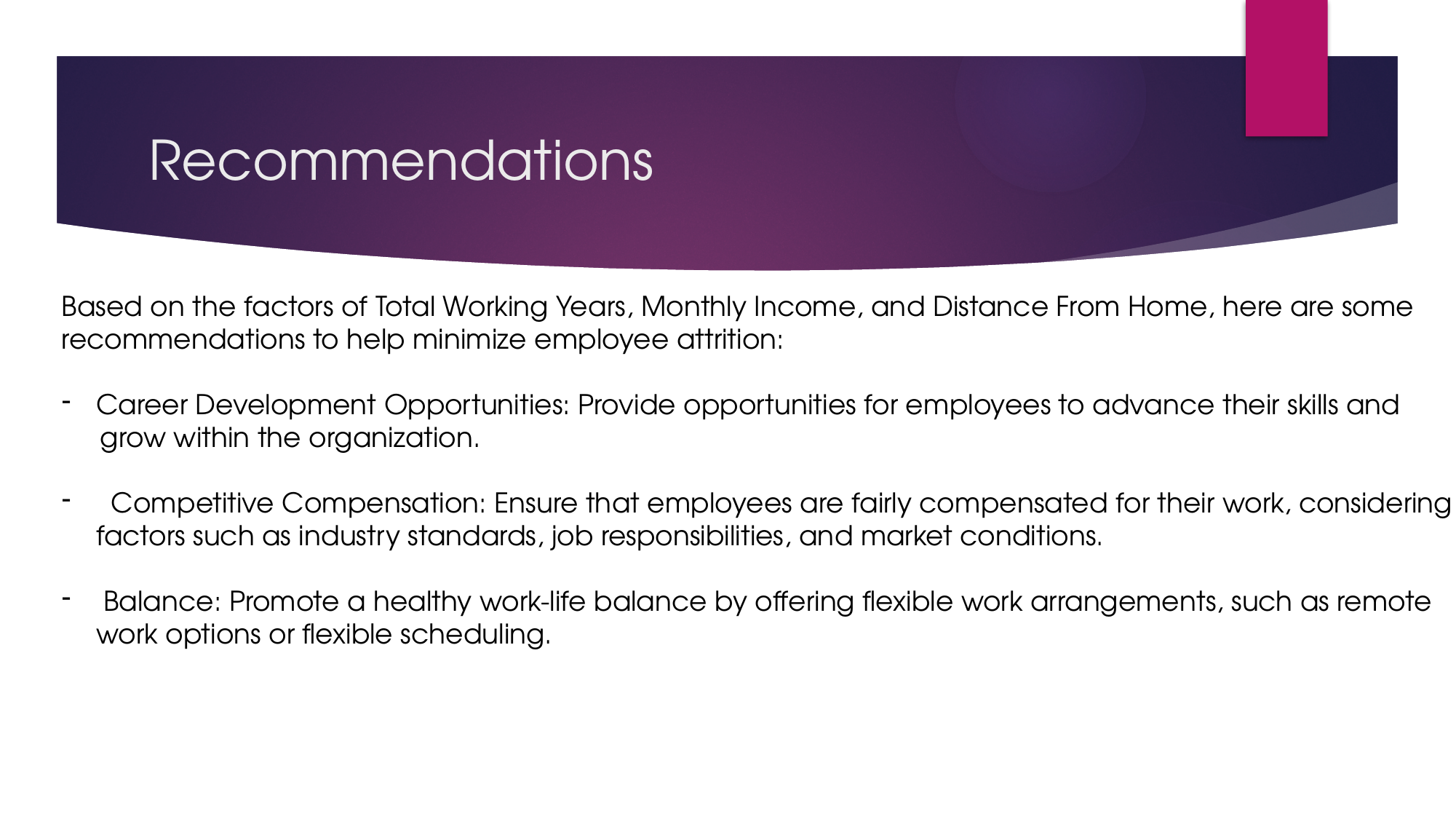

# Recommendations
Based on the factors of Total Working Years, Monthly Income, and Distance From Home, here are some recommendations to help minimize employee attrition:

Career Development Opportunities: Provide opportunities for employees to advance their skills and
     grow within the organization.

  Competitive Compensation: Ensure that employees are fairly compensated for their work, considering factors such as industry standards, job responsibilities, and market conditions.

 Balance: Promote a healthy work-life balance by offering flexible work arrangements, such as remote work options or flexible scheduling.